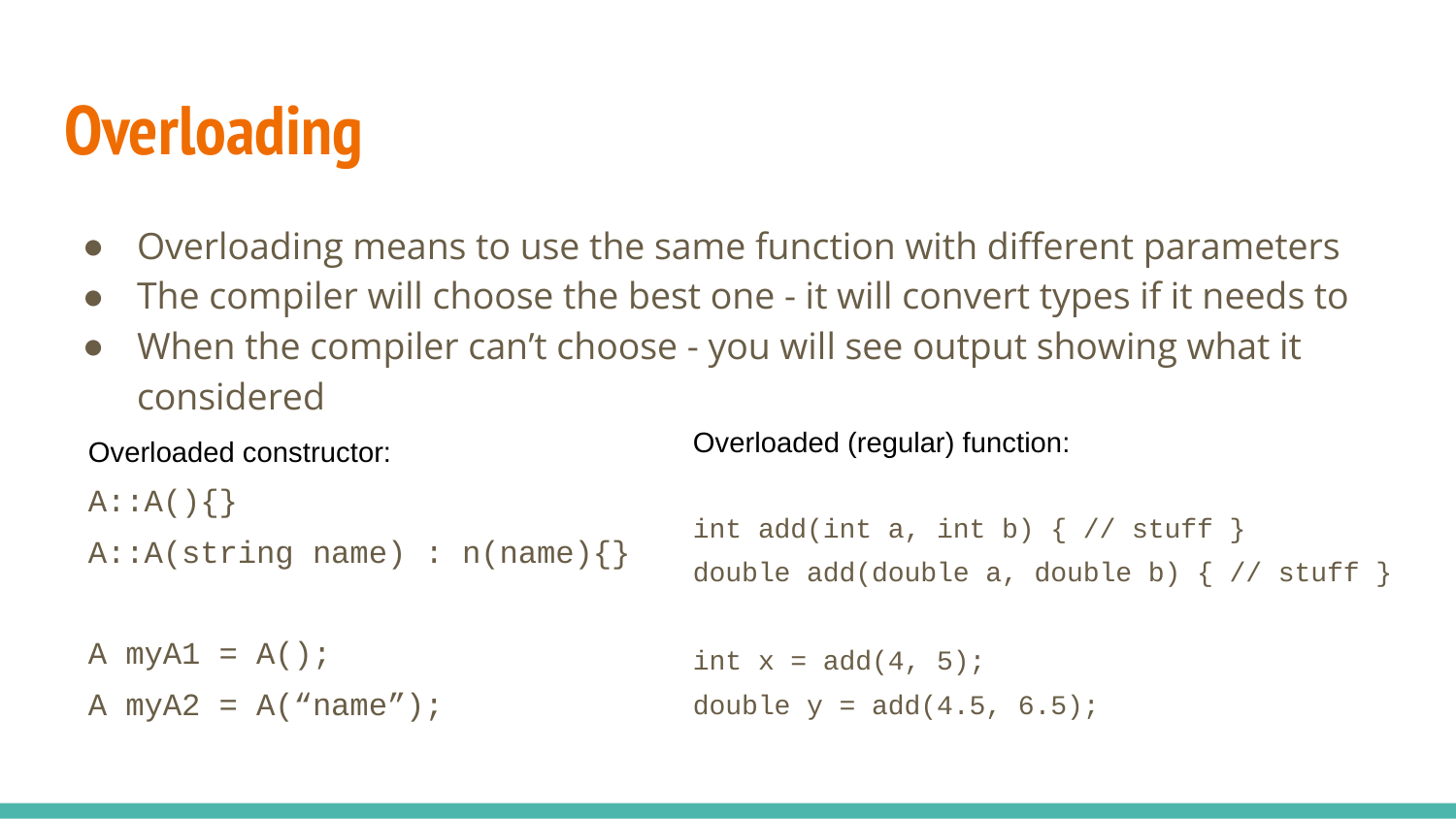

# Overloading
Overloading means to use the same function with different parameters
The compiler will choose the best one - it will convert types if it needs to
When the compiler can’t choose - you will see output showing what it considered

Overloaded (regular) function:

int add(int a, int b) { // stuff }
double add(double a, double b) { // stuff }

int x = add(4, 5);
double y = add(4.5, 6.5);

Overloaded constructor:
A::A(){}
A::A(string name) : n(name){}

A myA1 = A();
A myA2 = A(“name”);